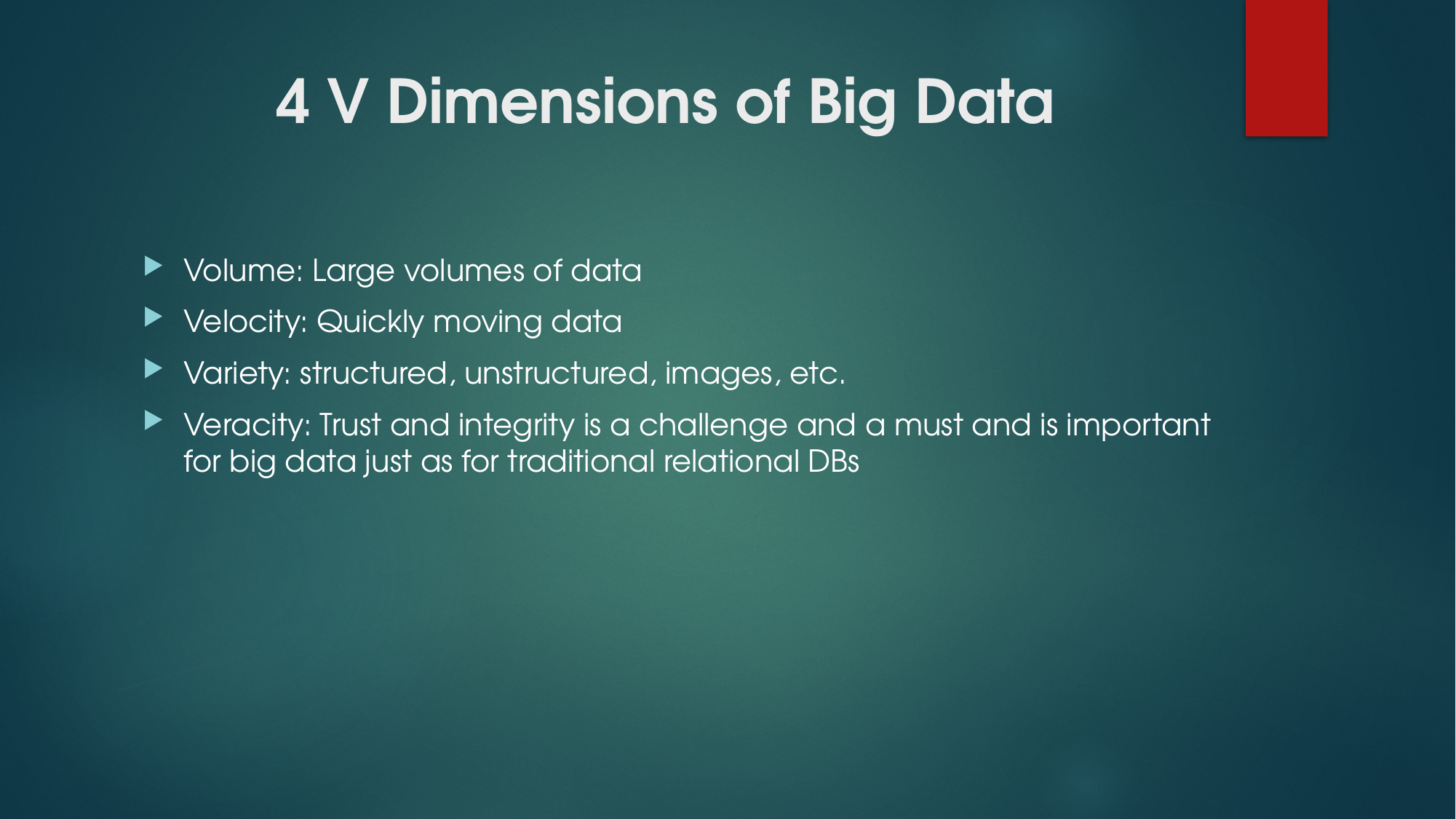

# 4 V Dimensions of Big Data
Volume: Large volumes of data
Velocity: Quickly moving data
Variety: structured, unstructured, images, etc.
Veracity: Trust and integrity is a challenge and a must and is important for big data just as for traditional relational DBs